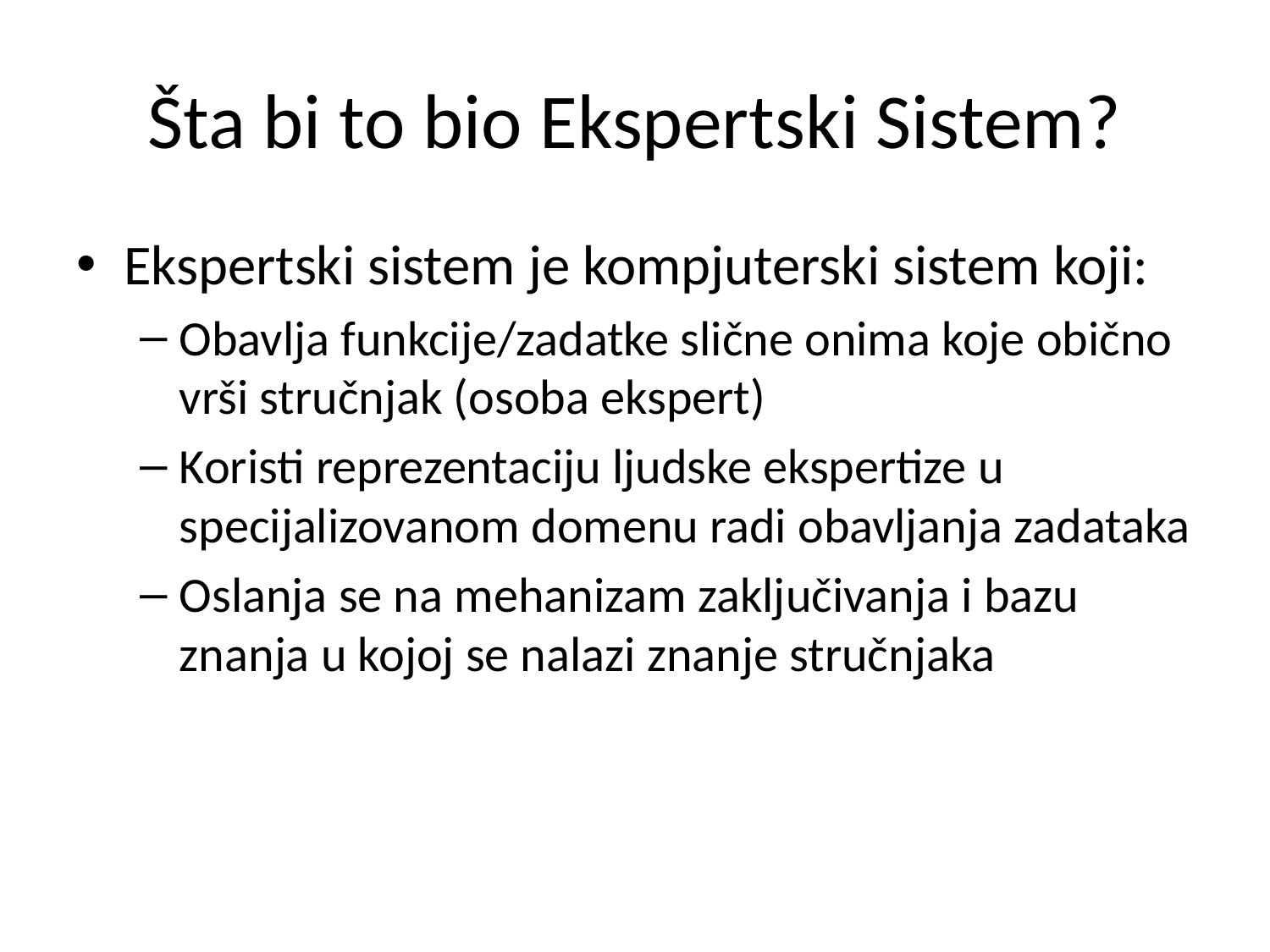

# Šta bi to bio Ekspertski Sistem?
Ekspertski sistem je kompjuterski sistem koji:
Obavlja funkcije/zadatke slične onima koje obično vrši stručnjak (osoba ekspert)
Koristi reprezentaciju ljudske ekspertize u specijalizovanom domenu radi obavljanja zadataka
Oslanja se na mehanizam zaključivanja i bazu znanja u kojoj se nalazi znanje stručnjaka